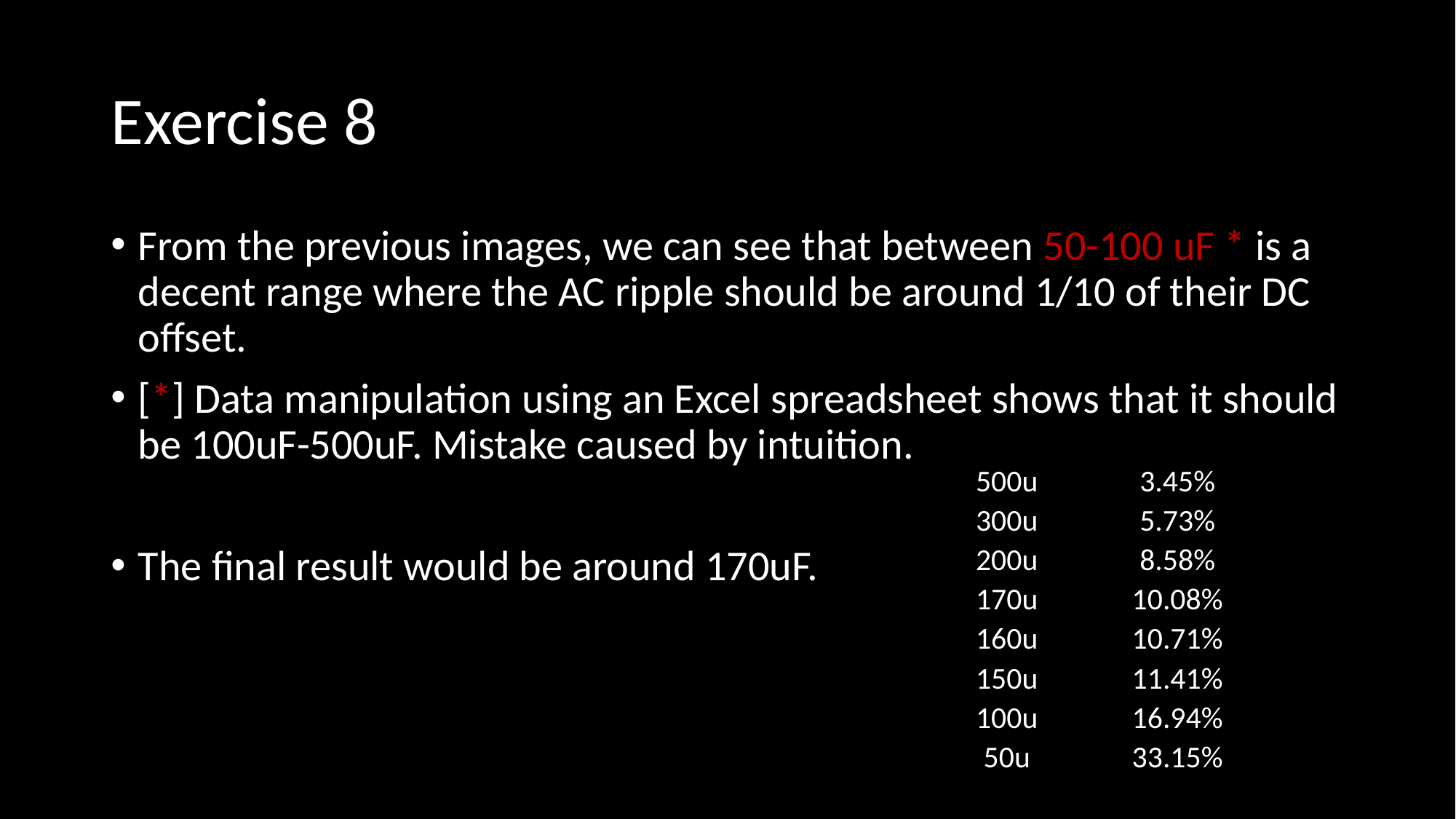

# Exercise 8
From the previous images, we can see that between 50-100 uF * is a decent range where the AC ripple should be around 1/10 of their DC offset.
[*] Data manipulation using an Excel spreadsheet shows that it should be 100uF-500uF. Mistake caused by intuition.

The final result would be around 170uF.
| 500u | 3.45% |
| --- | --- |
| 300u | 5.73% |
| 200u | 8.58% |
| 170u | 10.08% |
| 160u | 10.71% |
| 150u | 11.41% |
| 100u | 16.94% |
| 50u | 33.15% |